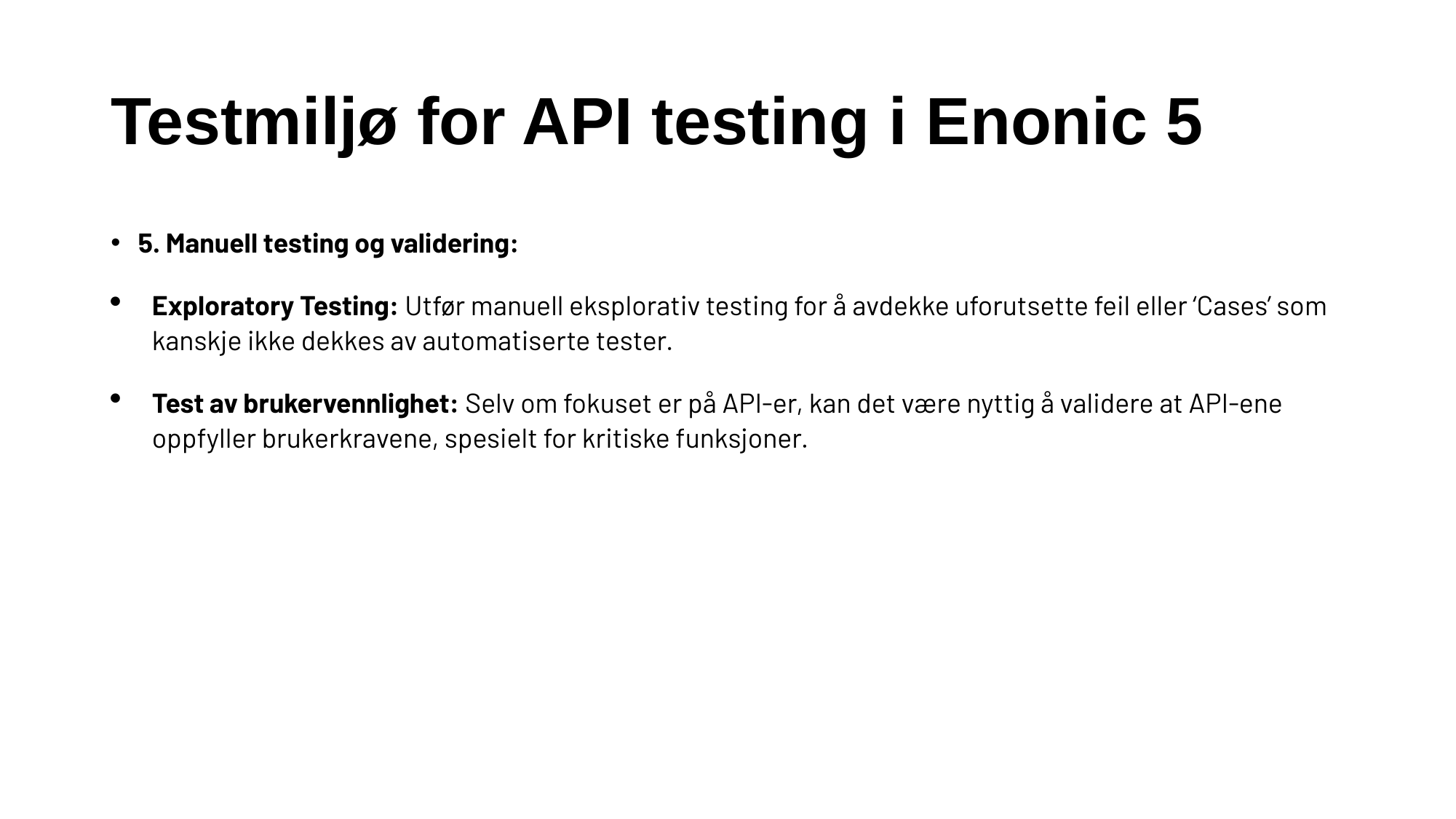

# Testmiljø for API testing i Enonic 5
5. Manuell testing og validering:
Exploratory Testing: Utfør manuell eksplorativ testing for å avdekke uforutsette feil eller ‘Cases’ som kanskje ikke dekkes av automatiserte tester.
Test av brukervennlighet: Selv om fokuset er på API-er, kan det være nyttig å validere at API-ene oppfyller brukerkravene, spesielt for kritiske funksjoner.